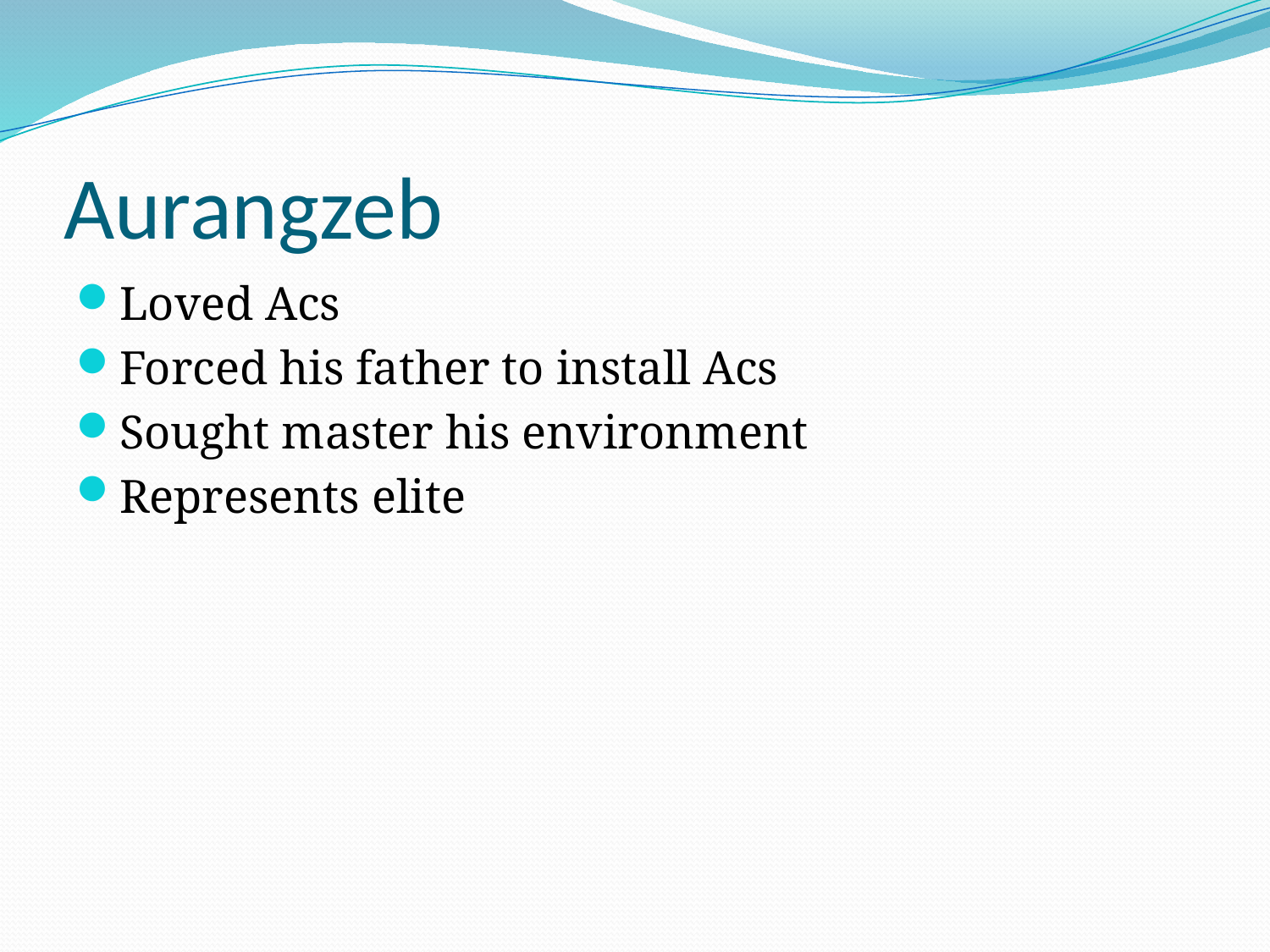

# Aurangzeb
Loved Acs
Forced his father to install Acs
Sought master his environment
Represents elite